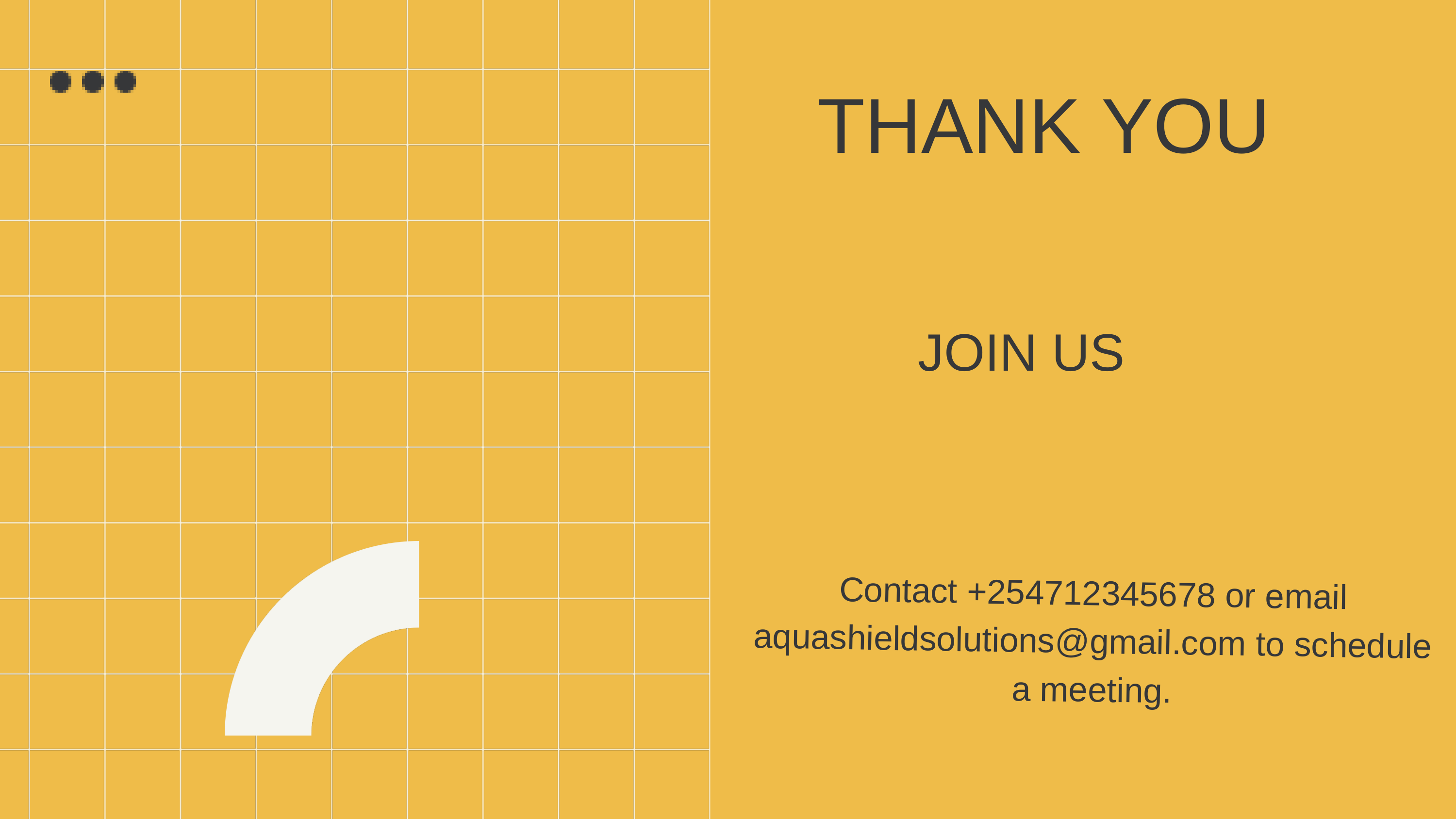

THANK YOU

JOIN US

Contact +254712345678 or email aquashieldsolutions@gmail.com to schedule a meeting.